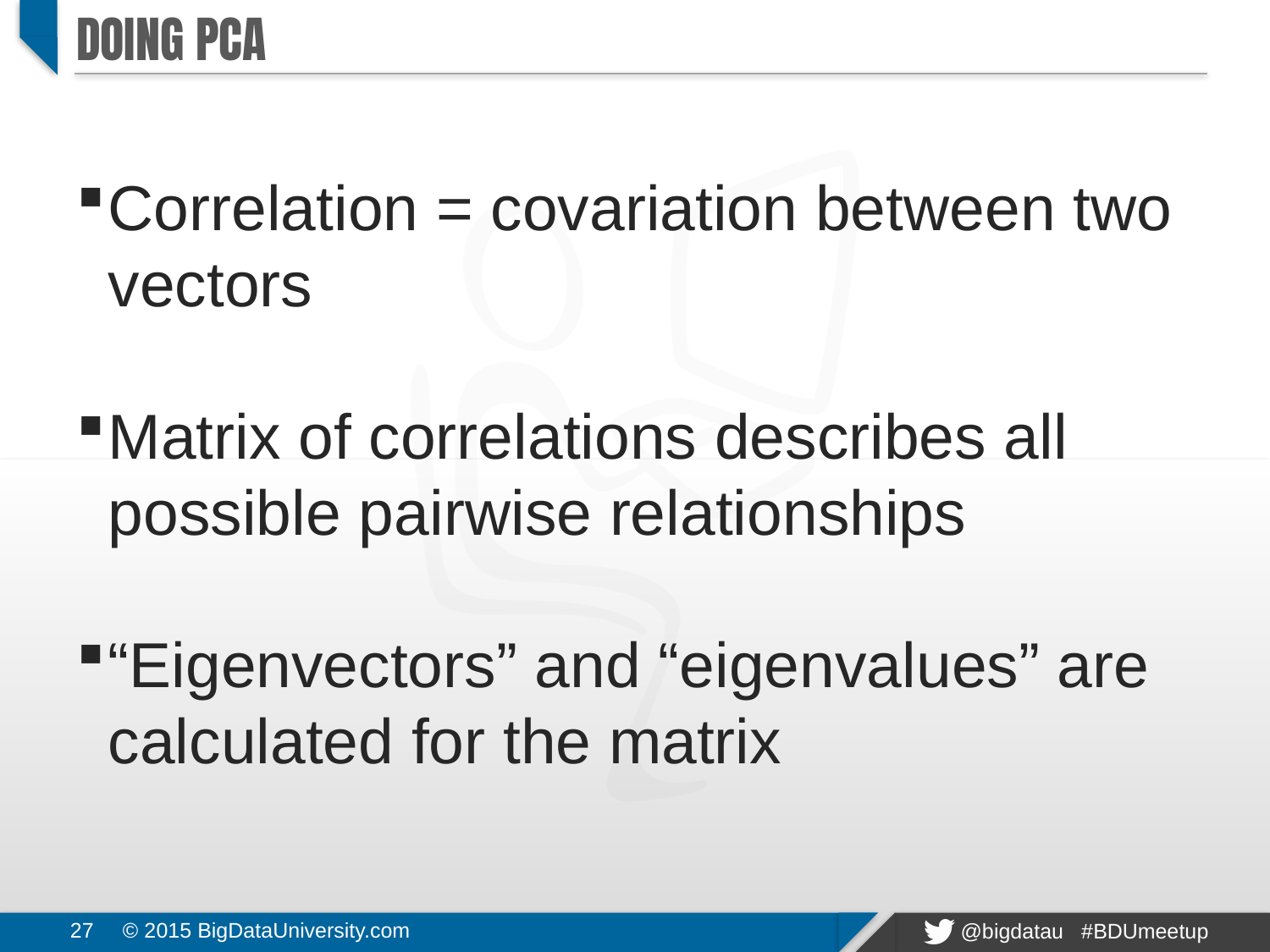

# Doing PCA
Correlation = covariation between two vectors

Matrix of correlations describes all possible pairwise relationships

“Eigenvectors” and “eigenvalues” are calculated for the matrix

27
© 2015 BigDataUniversity.com